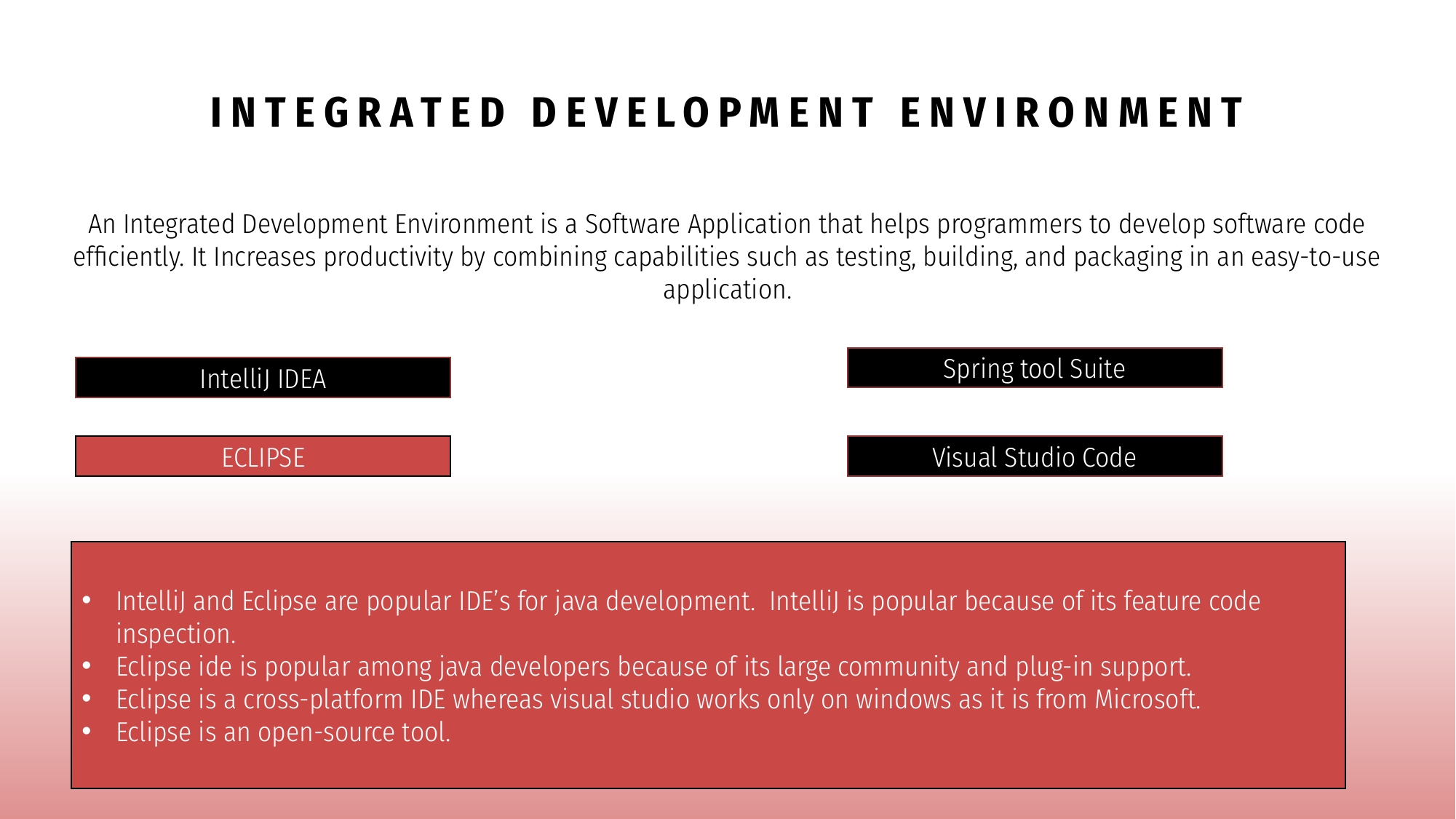

Integrated development environment
An Integrated Development Environment is a Software Application that helps programmers to develop software code efficiently. It Increases productivity by combining capabilities such as testing, building, and packaging in an easy-to-use application.

Spring tool Suite
IntelliJ IDEA
ECLIPSE
Visual Studio Code
IntelliJ and Eclipse are popular IDE’s for java development.  IntelliJ is popular because of its feature code inspection.
Eclipse ide is popular among java developers because of its large community and plug-in support.
Eclipse is a cross-platform IDE whereas visual studio works only on windows as it is from Microsoft.
Eclipse is an open-source tool.